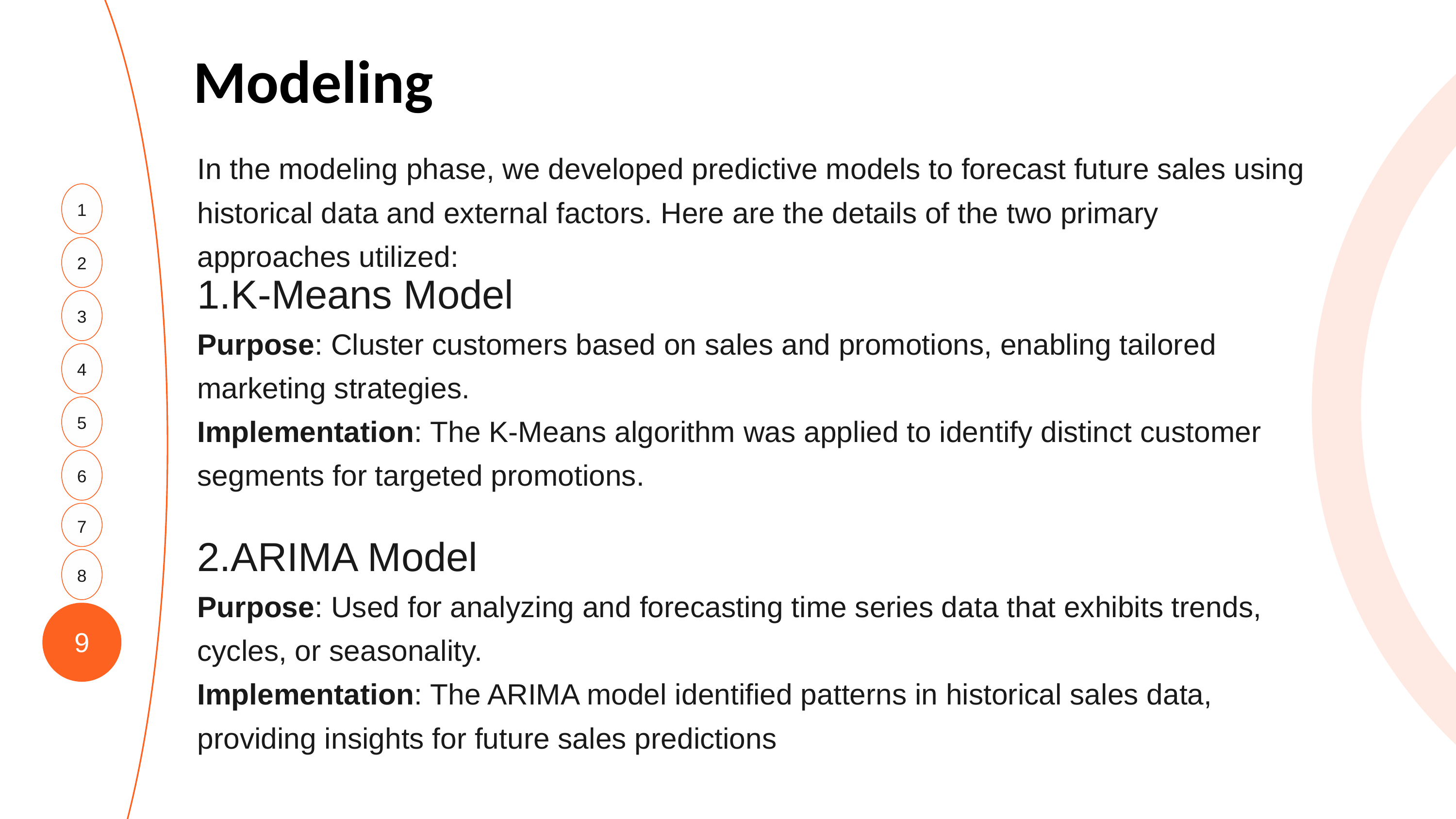

Modeling
In the modeling phase, we developed predictive models to forecast future sales using historical data and external factors. Here are the details of the two primary approaches utilized:
1.K-Means Model
Purpose: Cluster customers based on sales and promotions, enabling tailored marketing strategies.
Implementation: The K-Means algorithm was applied to identify distinct customer segments for targeted promotions.

2.ARIMA Model
Purpose: Used for analyzing and forecasting time series data that exhibits trends, cycles, or seasonality.
Implementation: The ARIMA model identified patterns in historical sales data, providing insights for future sales predictions

1

2

3

4

5

6

7

8

9